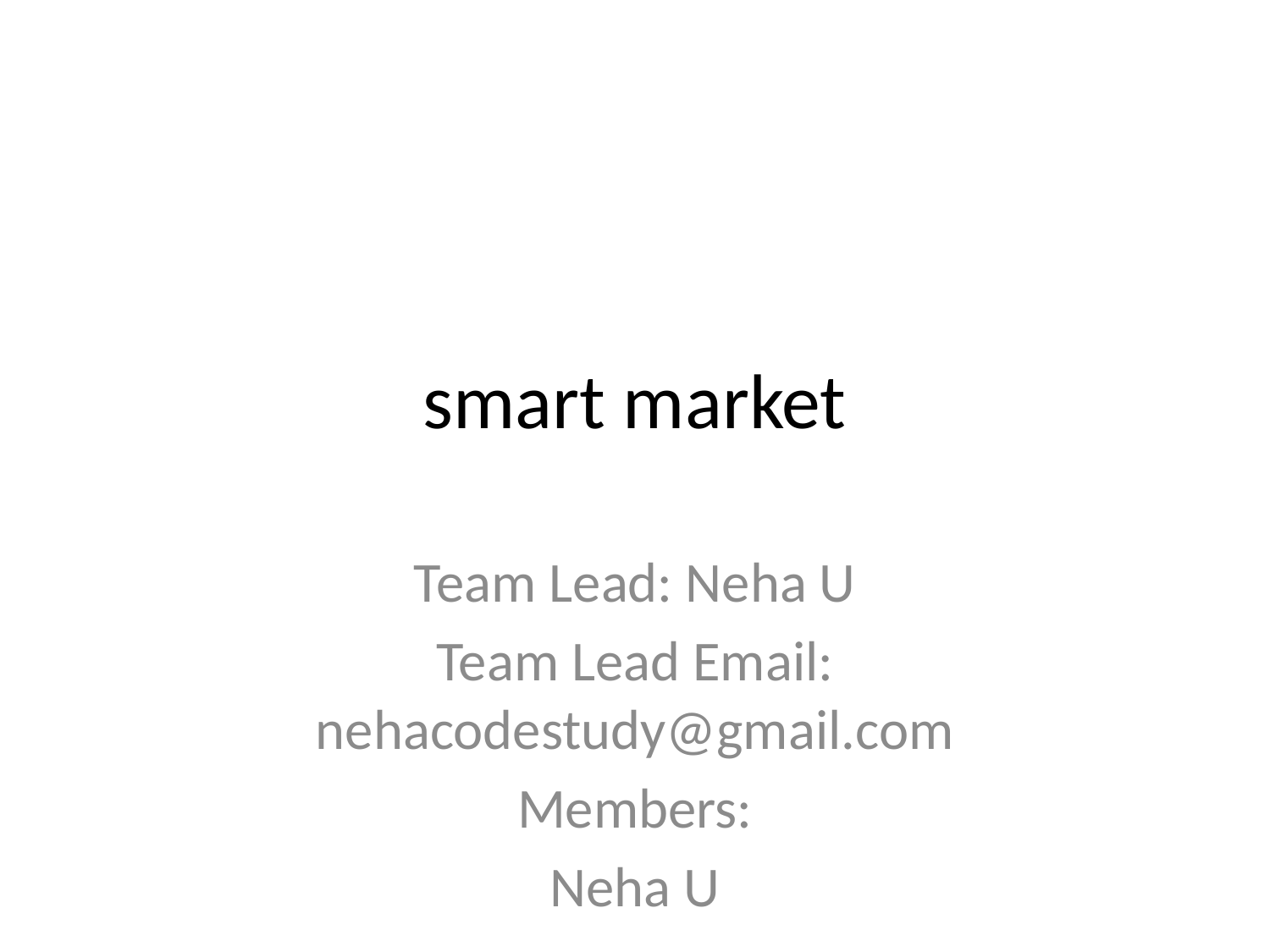

# smart market
Team Lead: Neha U
Team Lead Email: nehacodestudy@gmail.com
Members:
Neha U